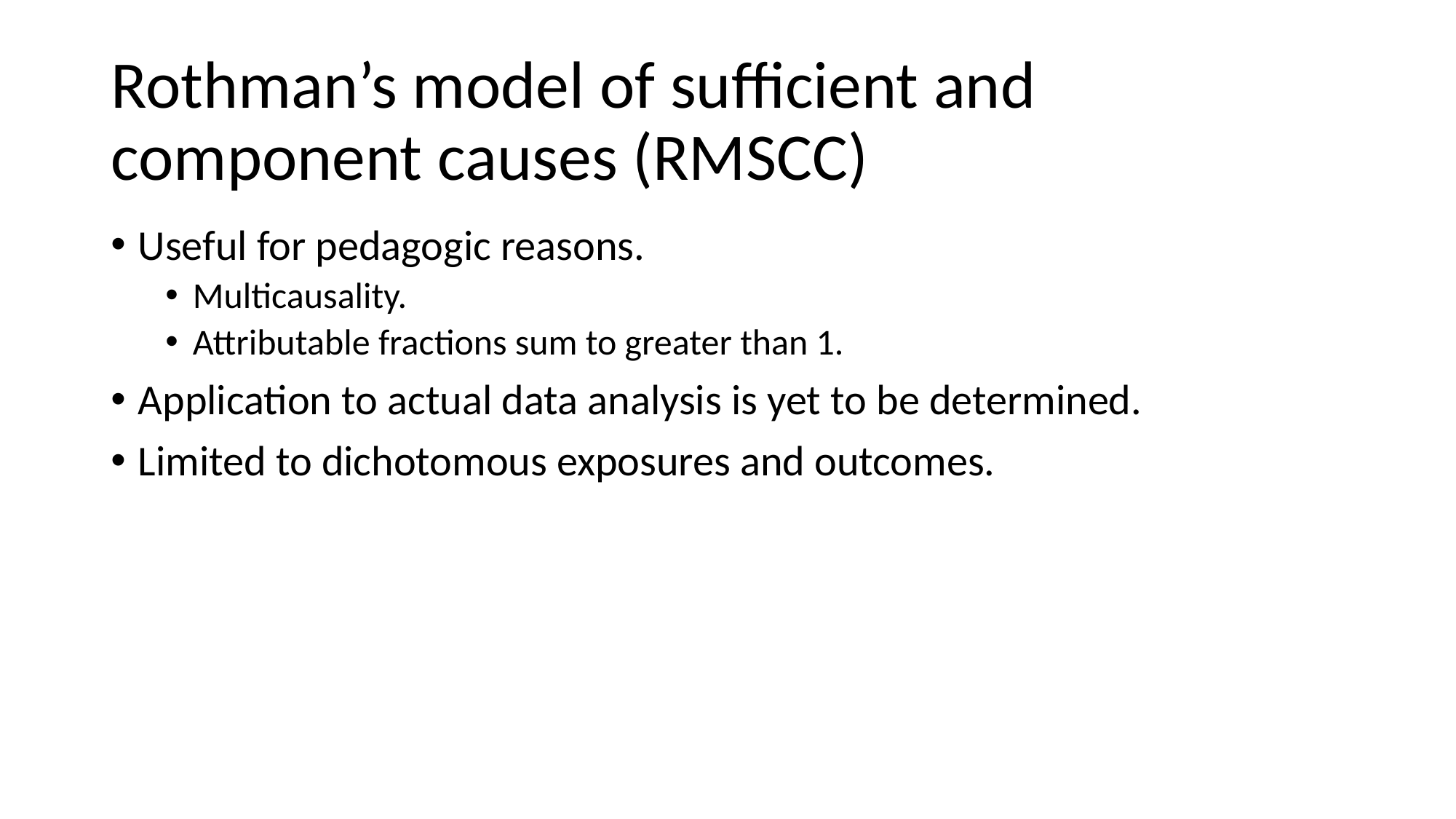

# Rothman’s model of sufficient and component causes (RMSCC)
Useful for pedagogic reasons.
Multicausality.
Attributable fractions sum to greater than 1.
Application to actual data analysis is yet to be determined.
Limited to dichotomous exposures and outcomes.